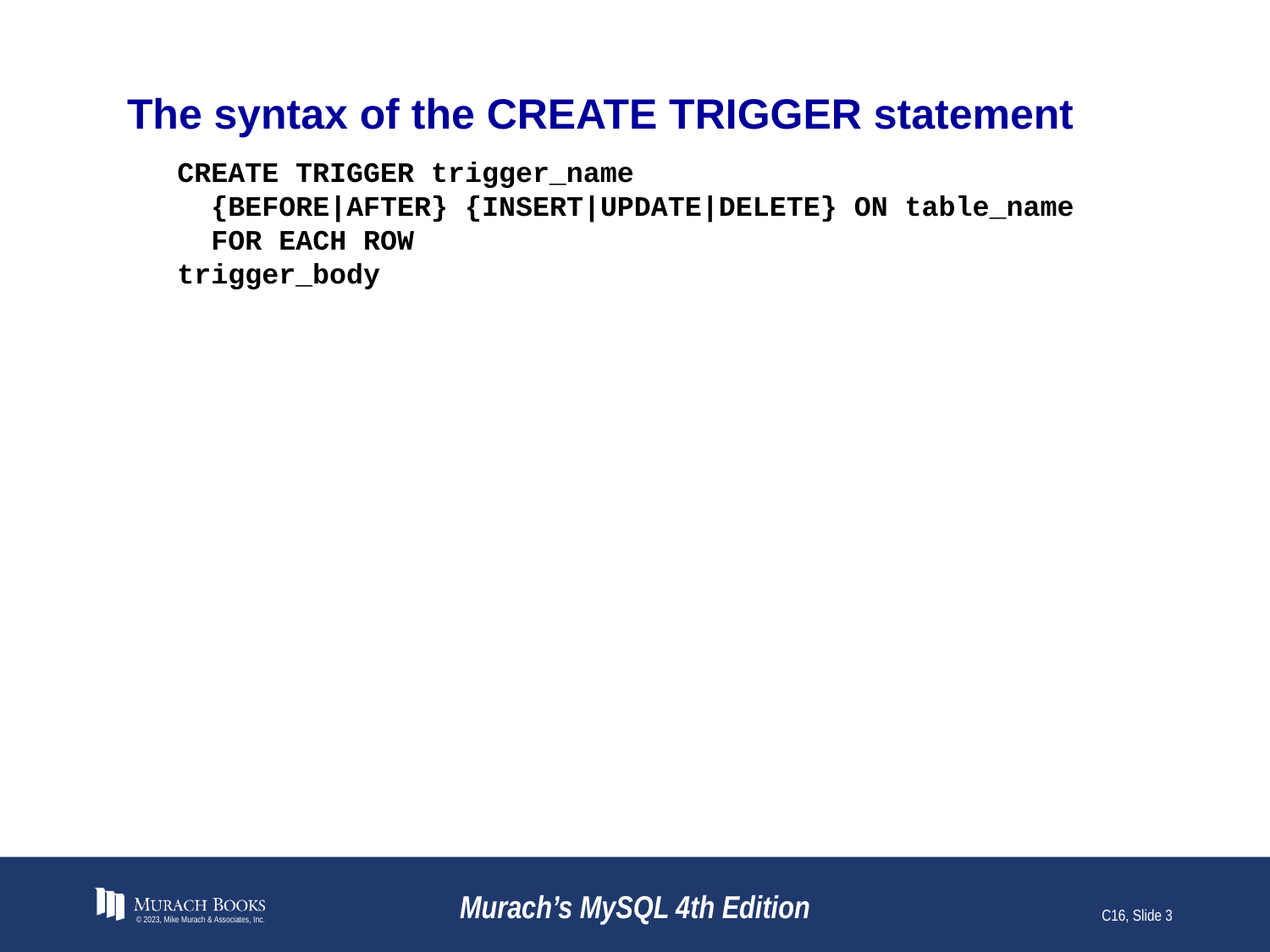

# The syntax of the CREATE TRIGGER statement
CREATE TRIGGER trigger_name
  {BEFORE|AFTER} {INSERT|UPDATE|DELETE} ON table_name
  FOR EACH ROW
trigger_body

© 2023, Mike Murach & Associates, Inc.
Murach’s MySQL 4th Edition

C16, Slide 3